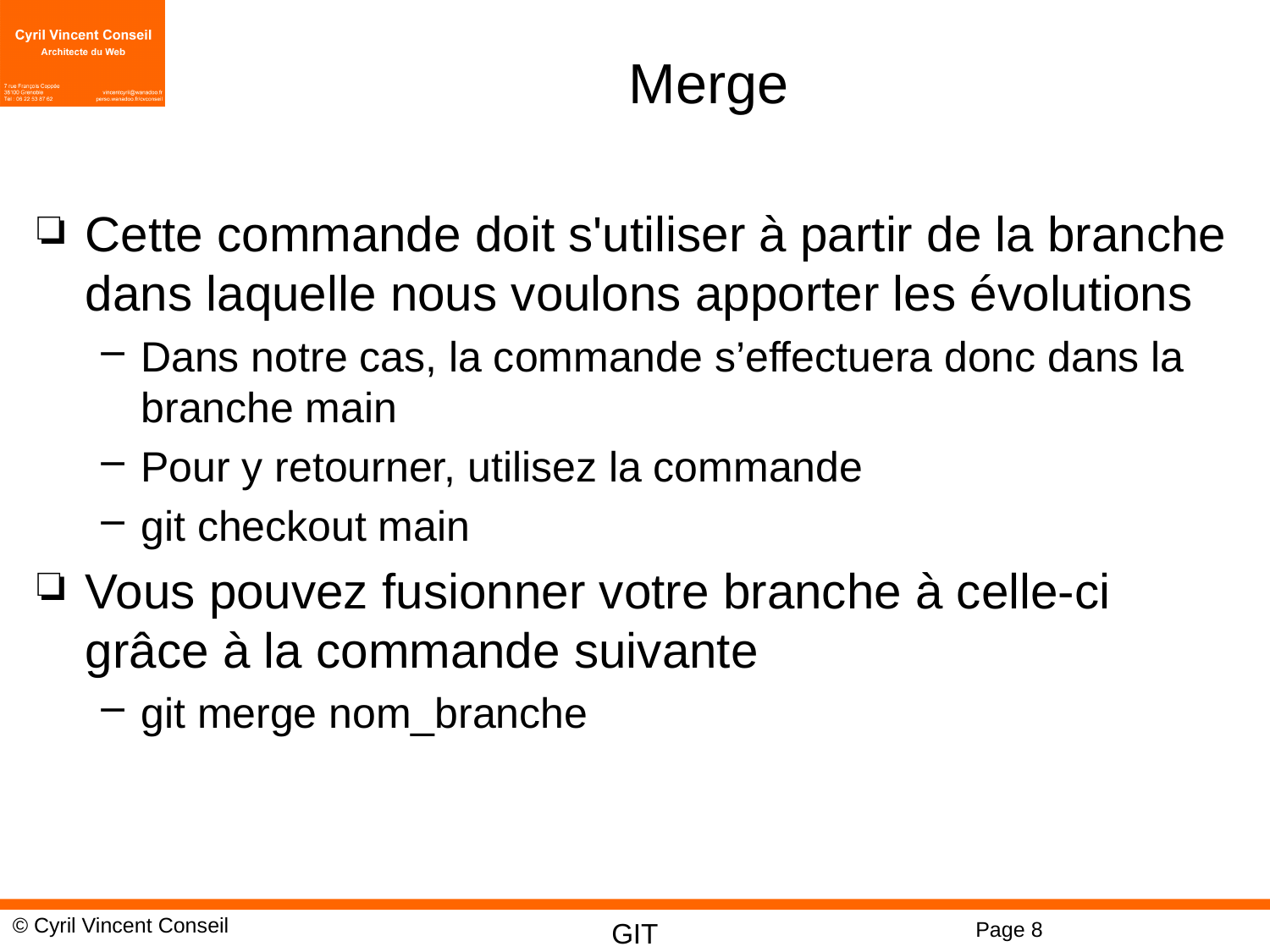

# Merge
Cette commande doit s'utiliser à partir de la branche dans laquelle nous voulons apporter les évolutions
Dans notre cas, la commande s’effectuera donc dans la branche main
Pour y retourner, utilisez la commande
git checkout main
Vous pouvez fusionner votre branche à celle-ci grâce à la commande suivante
git merge nom_branche